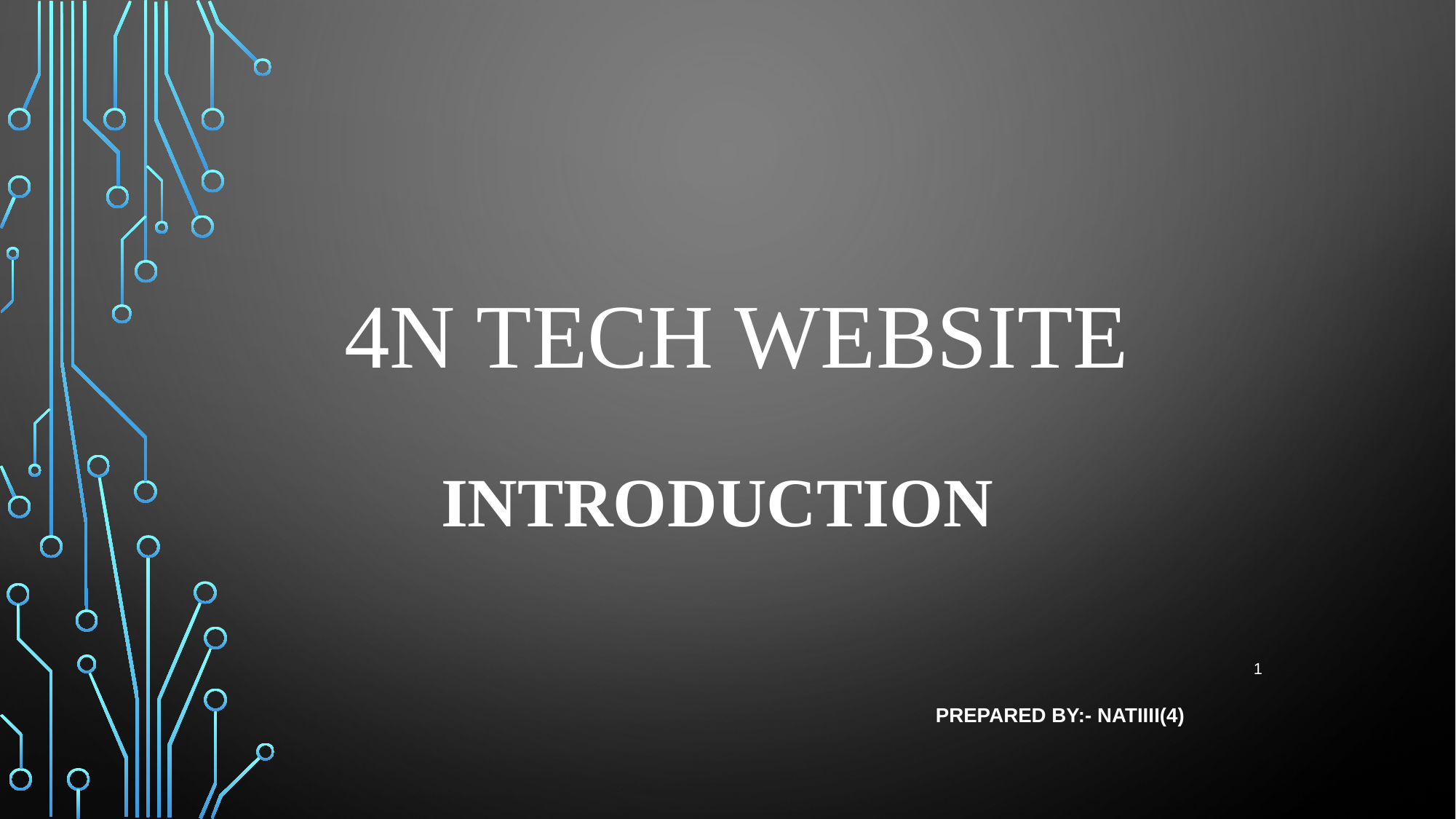

# 4N TECH WEBSITE
Introduction

Prepared by:- NATIIII(4)
1